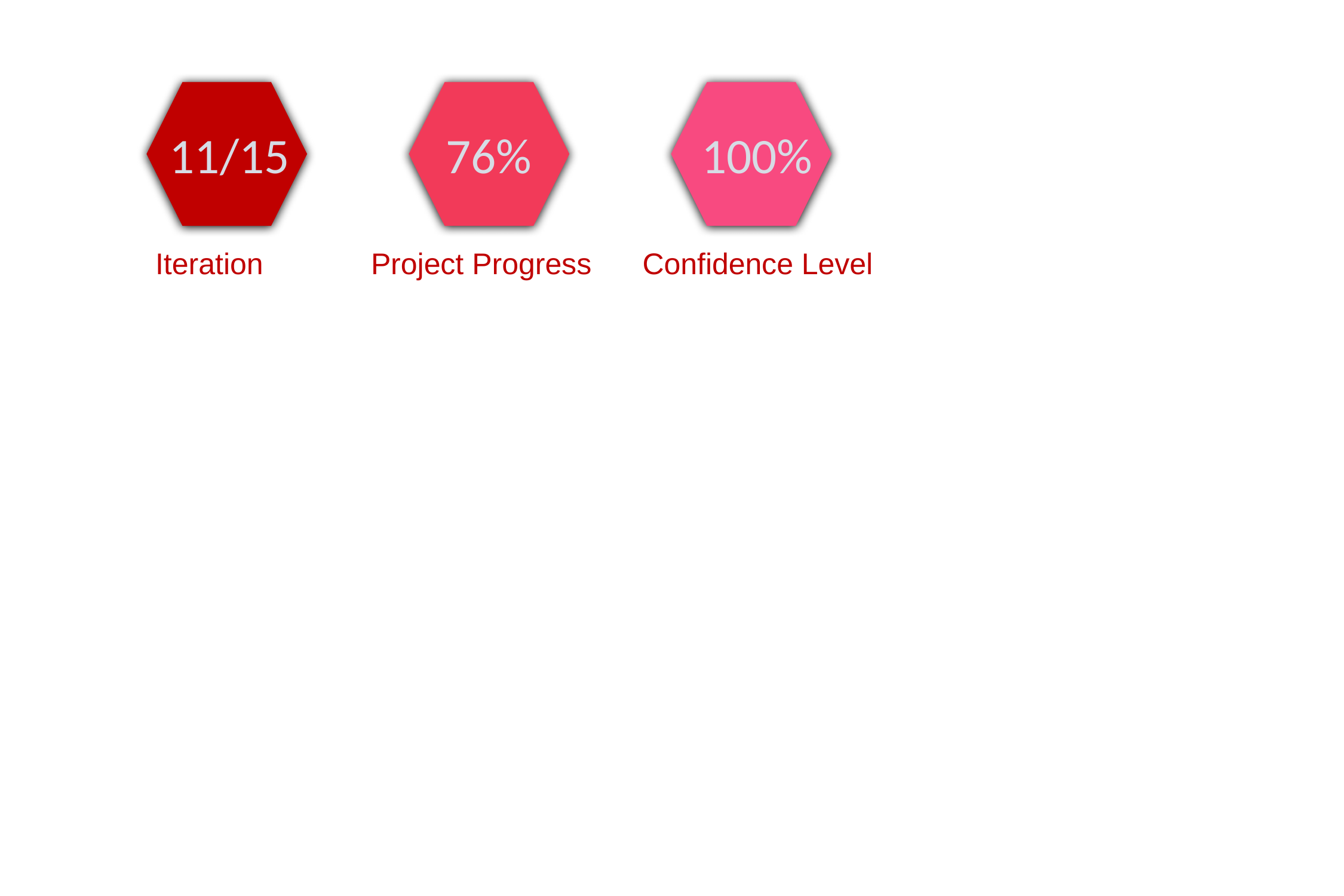

11/15
76%
100%
Iteration
Project Progress
Confidence Level